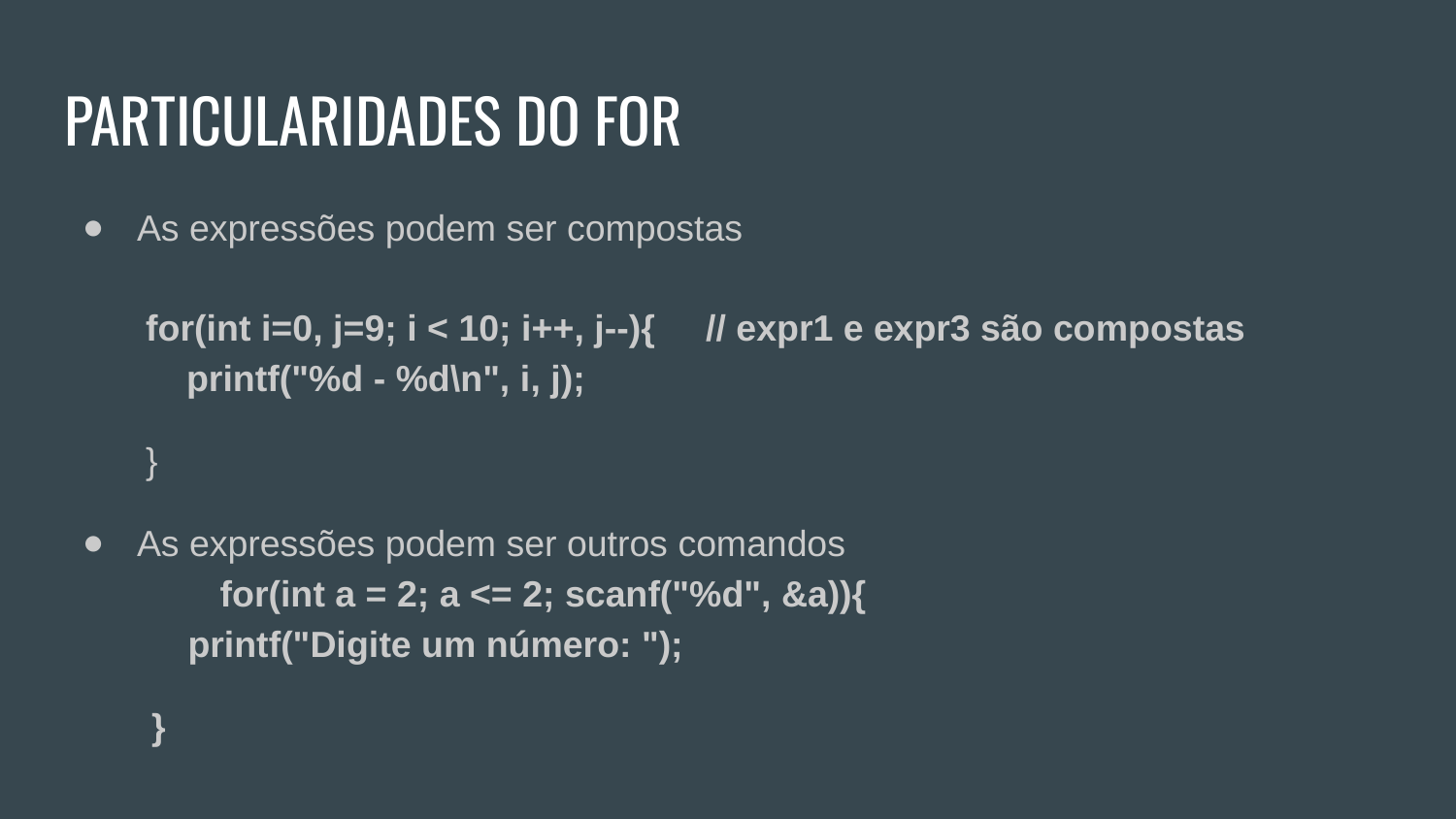

# PARTICULARIDADES DO FOR
As expressões podem ser compostas

        for(int i=0, j=9; i < 10; i++, j--){     // expr1 e expr3 são compostas
            printf("%d - %d\n", i, j);
        }
As expressões podem ser outros comandos
   	 for(int a = 2; a <= 2; scanf("%d", &a)){
   	     printf("Digite um número: ");
     }